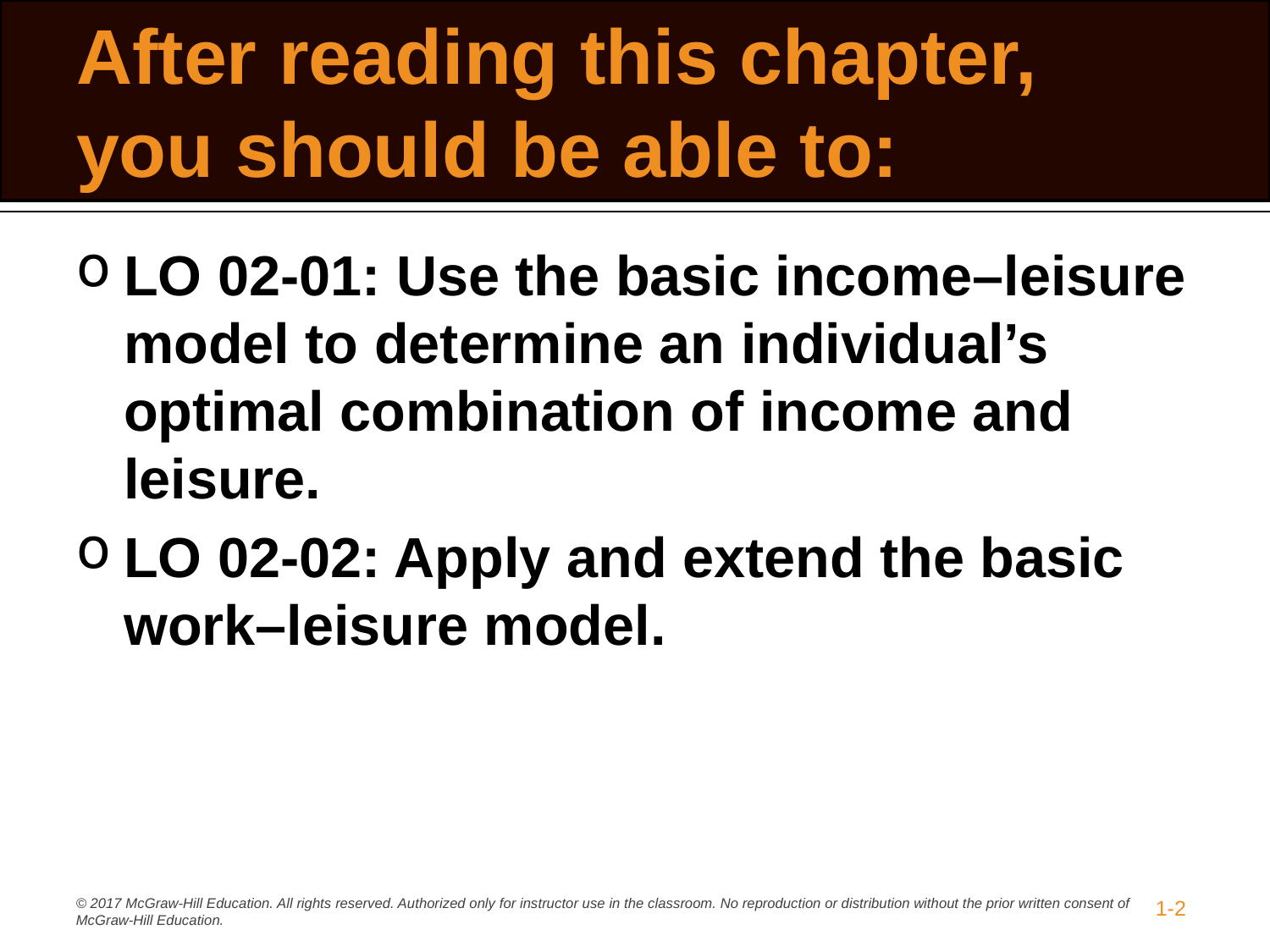

# After reading this chapter, you should be able to:
LO 02-01: Use the basic income–leisure model to determine an individual’s optimal combination of income and leisure.
LO 02-02: Apply and extend the basic work–leisure model.